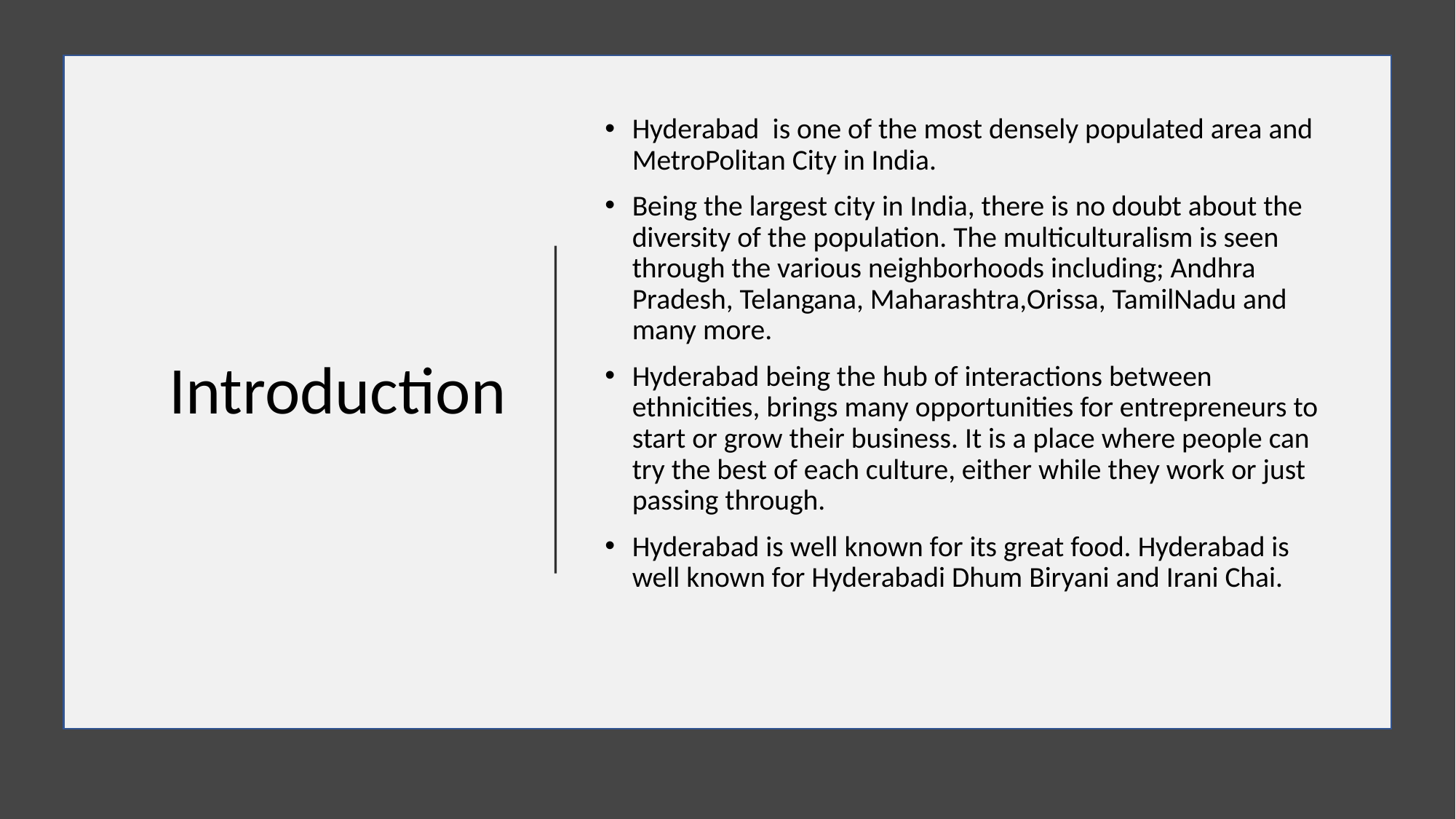

# Introduction
Hyderabad  is one of the most densely populated area and MetroPolitan City in India.
Being the largest city in India, there is no doubt about the diversity of the population. The multiculturalism is seen through the various neighborhoods including; Andhra Pradesh, Telangana, Maharashtra,Orissa, TamilNadu and many more.
Hyderabad being the hub of interactions between ethnicities, brings many opportunities for entrepreneurs to start or grow their business. It is a place where people can try the best of each culture, either while they work or just passing through.
Hyderabad is well known for its great food. Hyderabad is well known for Hyderabadi Dhum Biryani and Irani Chai.